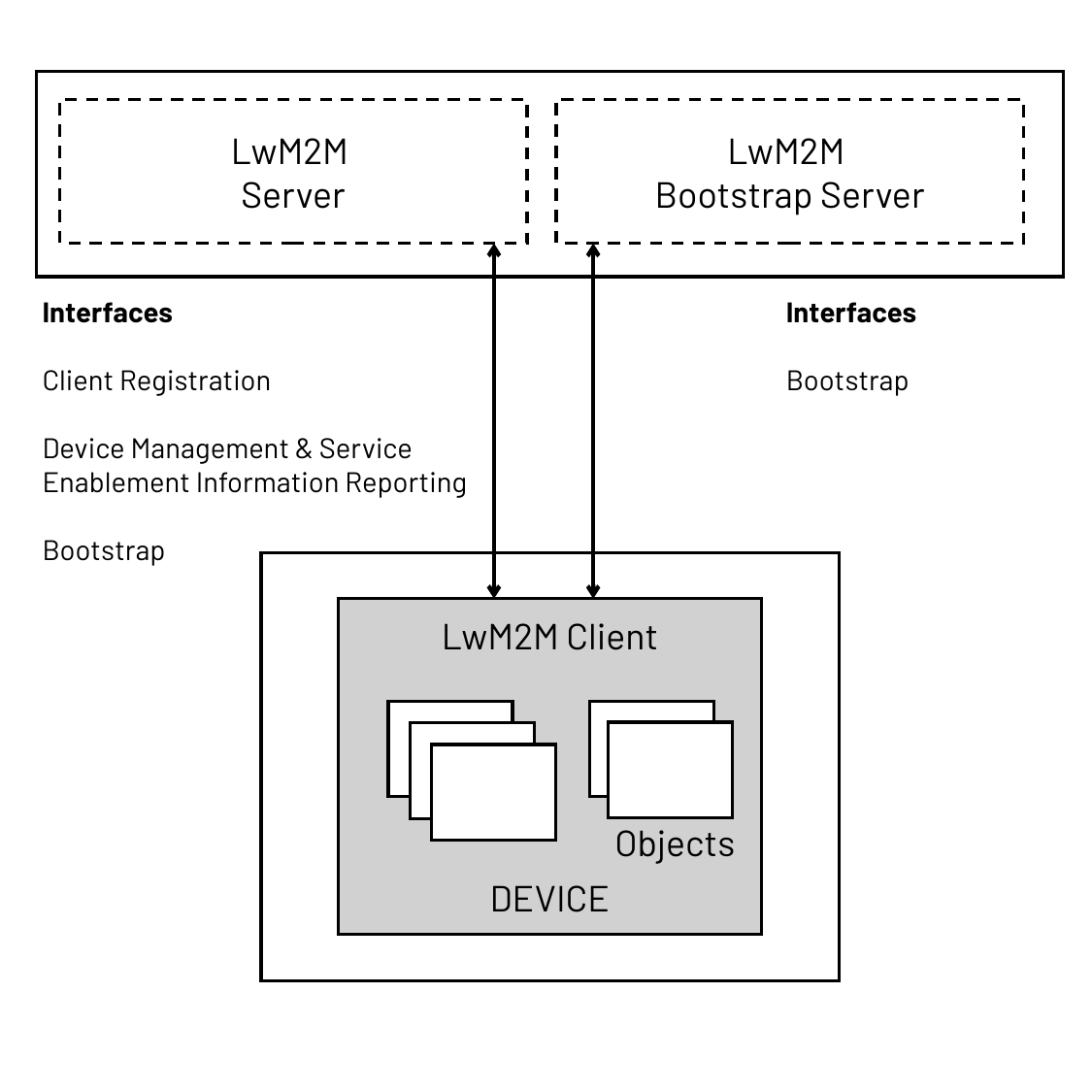

LwM2M
Server

LwM2M
Bootstrap Server

Interfaces
Client Registration

Device Management & Service Enablement Information Reporting

Bootstrap
Interfaces
Bootstrap

LwM2M Client

DEVICE

Objects